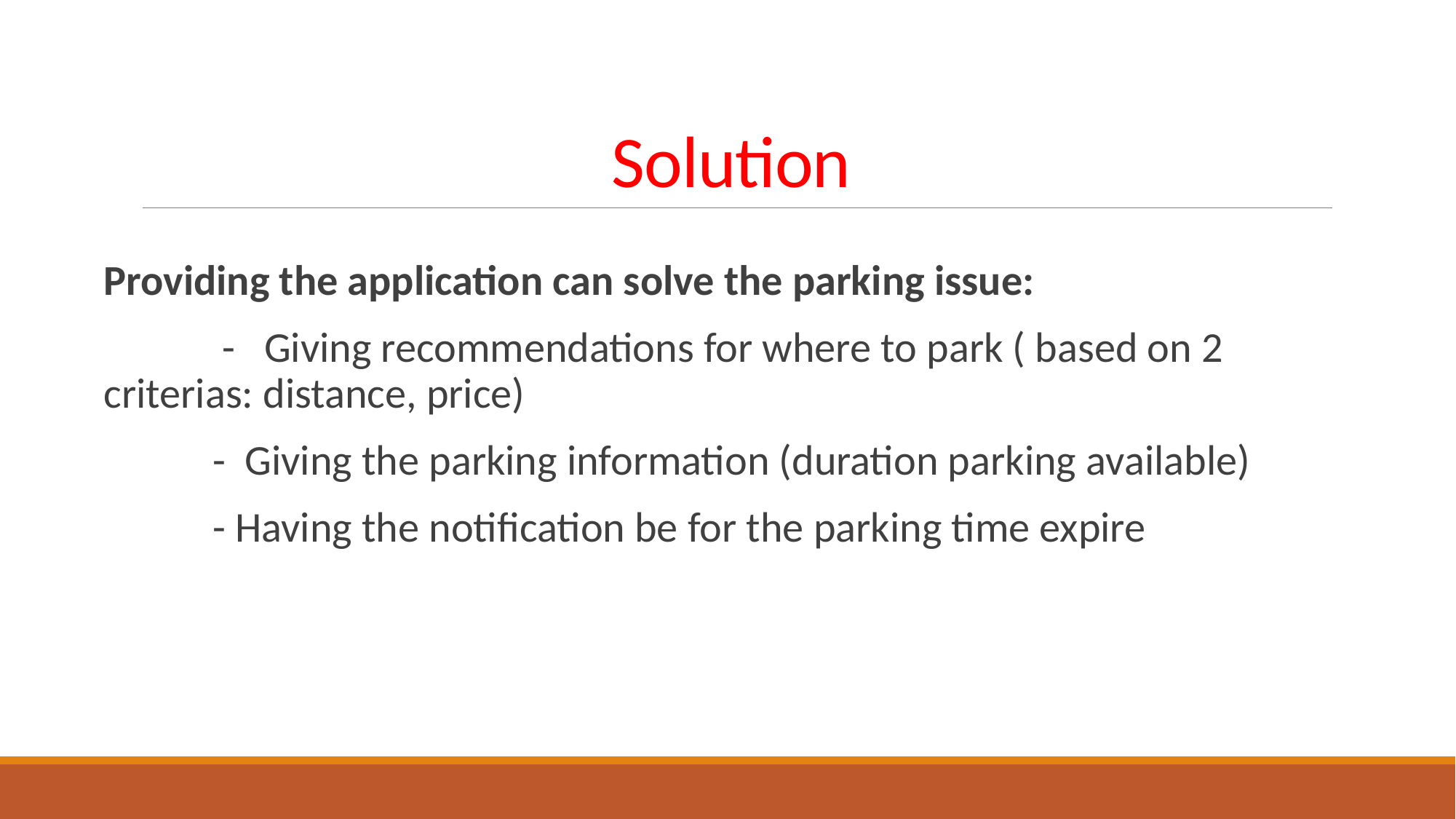

# Solution
Providing the application can solve the parking issue:
	 -   Giving recommendations for where to park ( based on 2 criterias: distance, price)
	-  Giving the parking information (duration parking available)
	- Having the notification be for the parking time expire